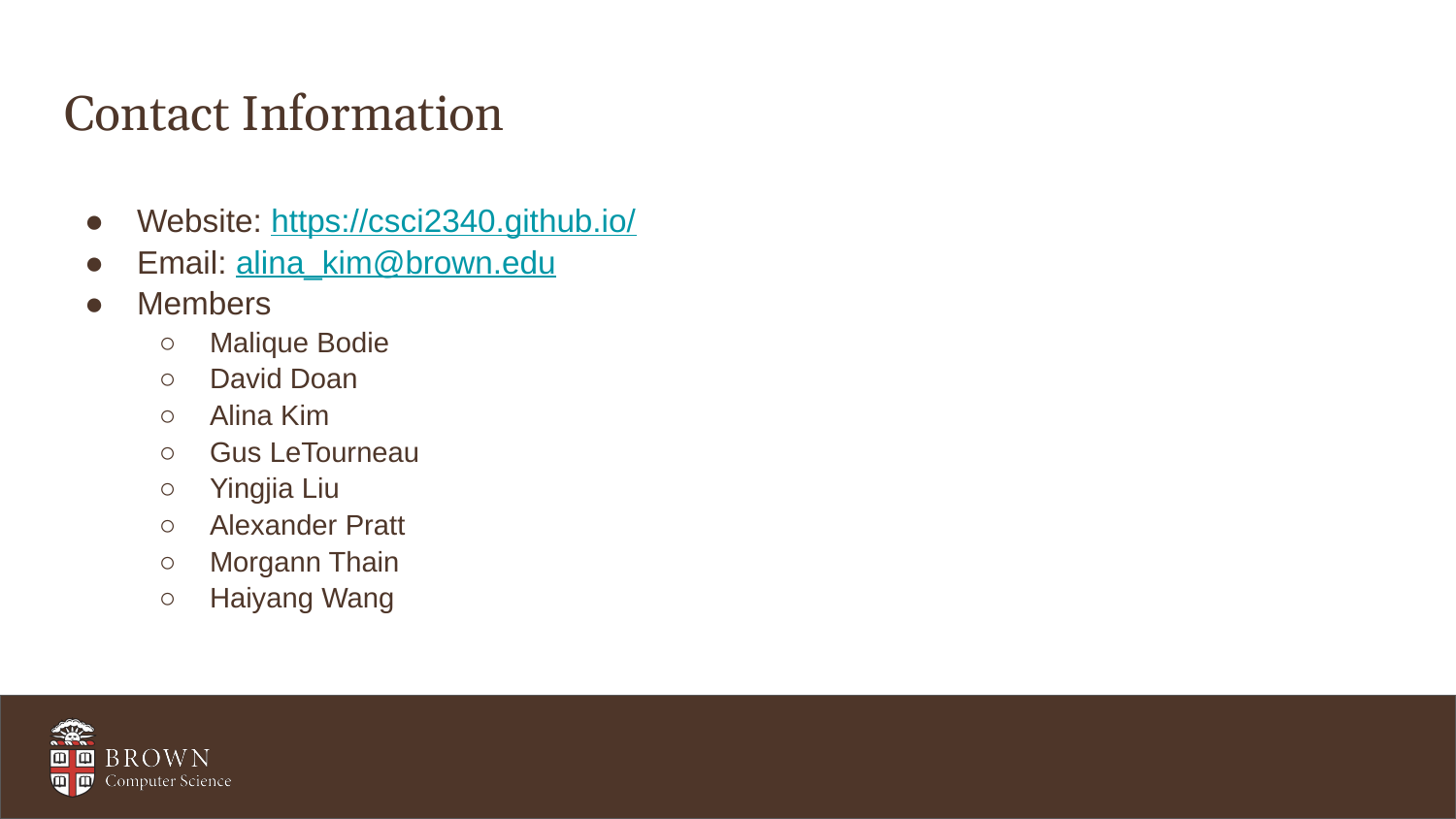

# Contact Information
Website: https://csci2340.github.io/
Email: alina_kim@brown.edu
Members
Malique Bodie
David Doan
Alina Kim
Gus LeTourneau
Yingjia Liu
Alexander Pratt
Morgann Thain
Haiyang Wang